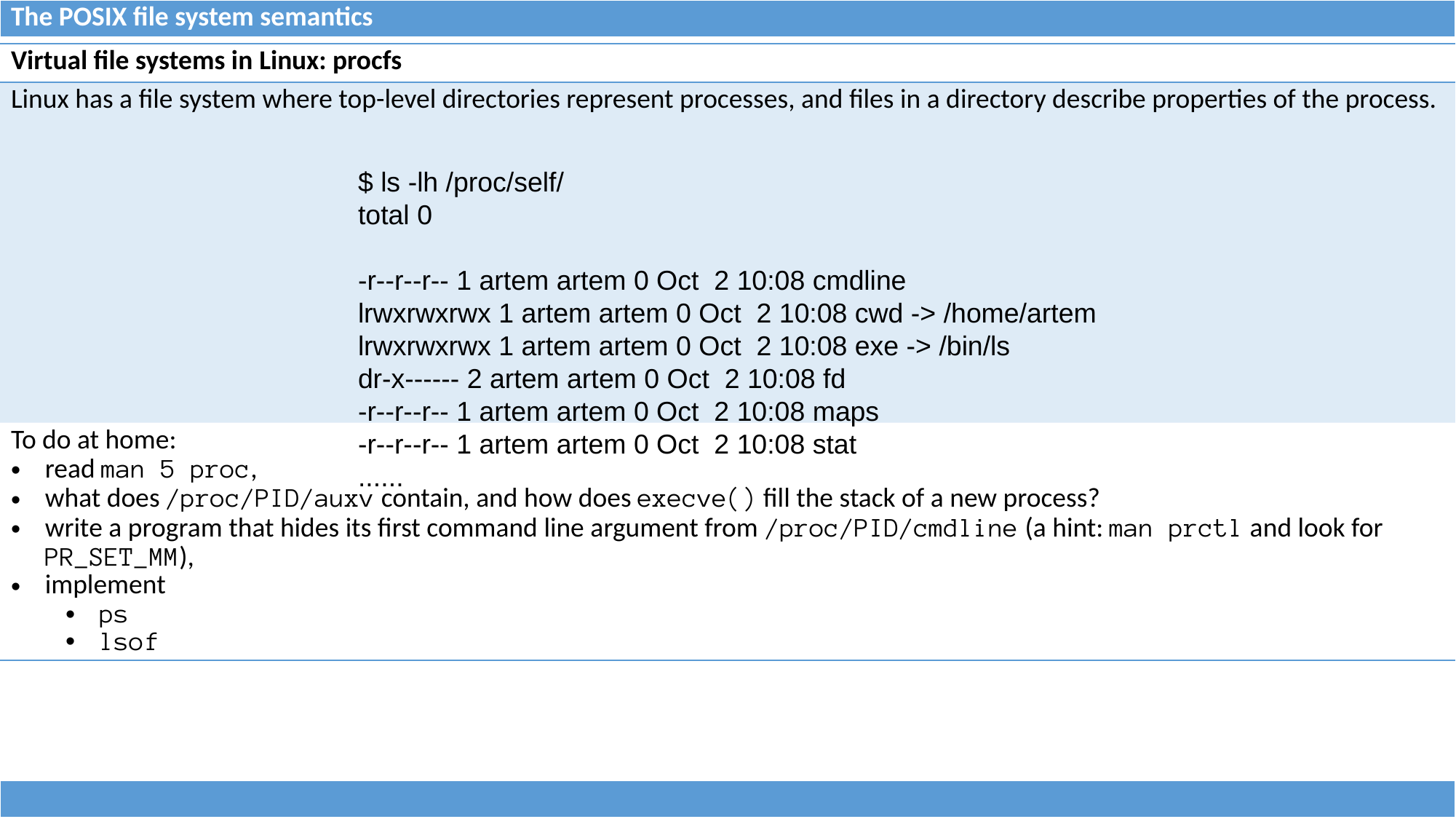

| The POSIX file system semantics |
| --- |
| Virtual file systems in Linux: procfs |
| --- |
| Linux has a file system where top-level directories represent processes, and files in a directory describe properties of the process. |
| To do at home: read man 5 proc, what does /proc/PID/auxv contain, and how does execve() fill the stack of a new process? write a program that hides its first command line argument from /proc/PID/cmdline (a hint: man prctl and look for PR\_SET\_MM), implement ps lsof |
$ ls -lh /proc/self/
total 0

-r--r--r-- 1 artem artem 0 Oct  2 10:08 cmdline
lrwxrwxrwx 1 artem artem 0 Oct  2 10:08 cwd -> /home/artem
lrwxrwxrwx 1 artem artem 0 Oct  2 10:08 exe -> /bin/ls
dr-x------ 2 artem artem 0 Oct  2 10:08 fd
-r--r--r-- 1 artem artem 0 Oct  2 10:08 maps
-r--r--r-- 1 artem artem 0 Oct  2 10:08 stat
......
|  |
| --- |